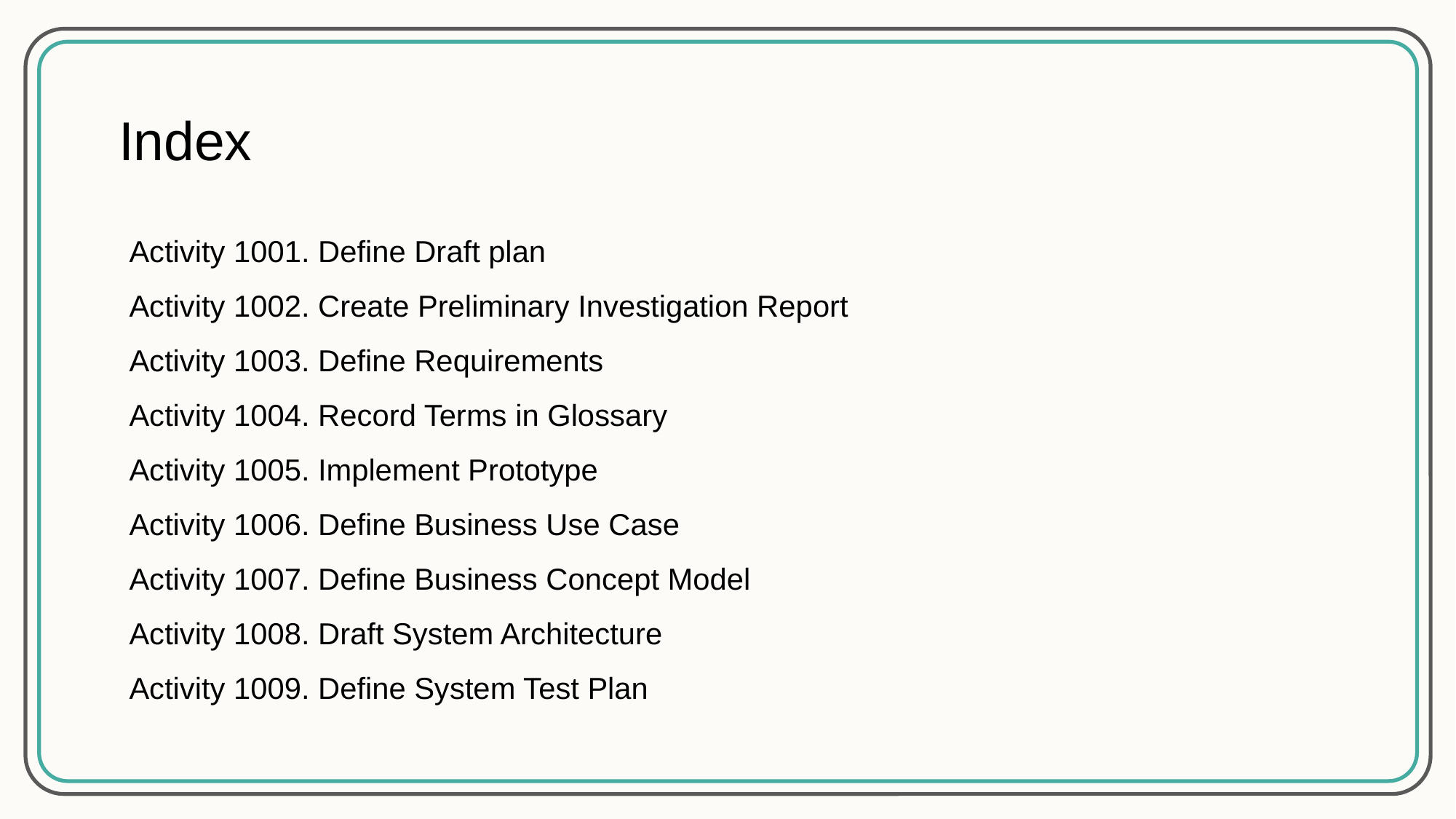

Index
Activity 1001. Define Draft plan
Activity 1002. Create Preliminary Investigation Report
Activity 1003. Define Requirements
Activity 1004. Record Terms in Glossary
Activity 1005. Implement Prototype
Activity 1006. Define Business Use Case
Activity 1007. Define Business Concept Model
Activity 1008. Draft System Architecture
Activity 1009. Define System Test Plan